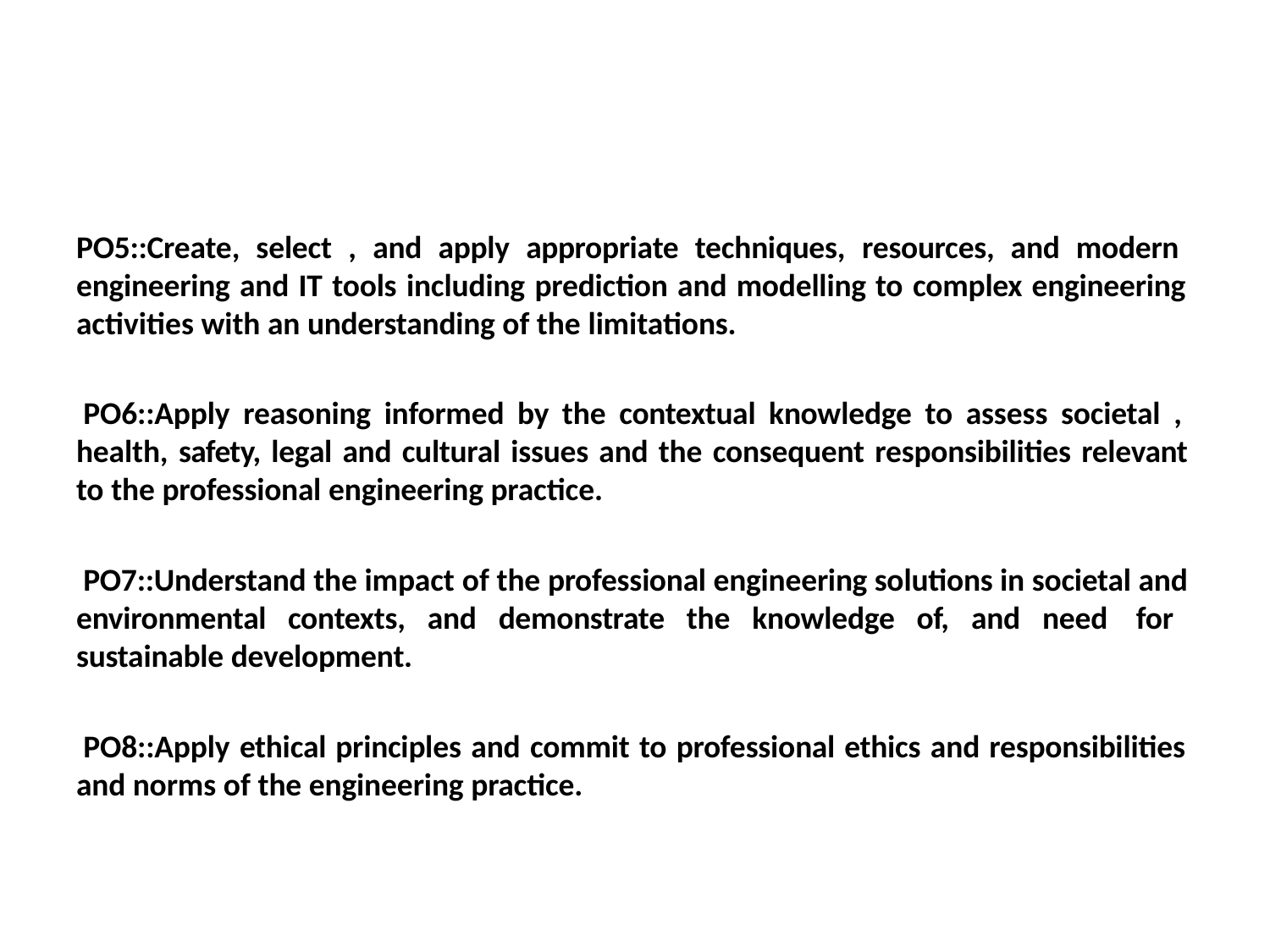

PO5::Create, select , and apply appropriate techniques, resources, and modern  engineering and IT tools including prediction and modelling to complex engineering  activities with an understanding of the limitations.

PO6::Apply reasoning informed by the contextual knowledge to assess societal ,  health, safety, legal and cultural issues and the consequent responsibilities relevant  to the professional engineering practice.

PO7::Understand the impact of the professional engineering solutions in societal and  environmental contexts, and demonstrate the knowledge of, and need for  sustainable development.

PO8::Apply ethical principles and commit to professional ethics and responsibilities  and norms of the engineering practice.